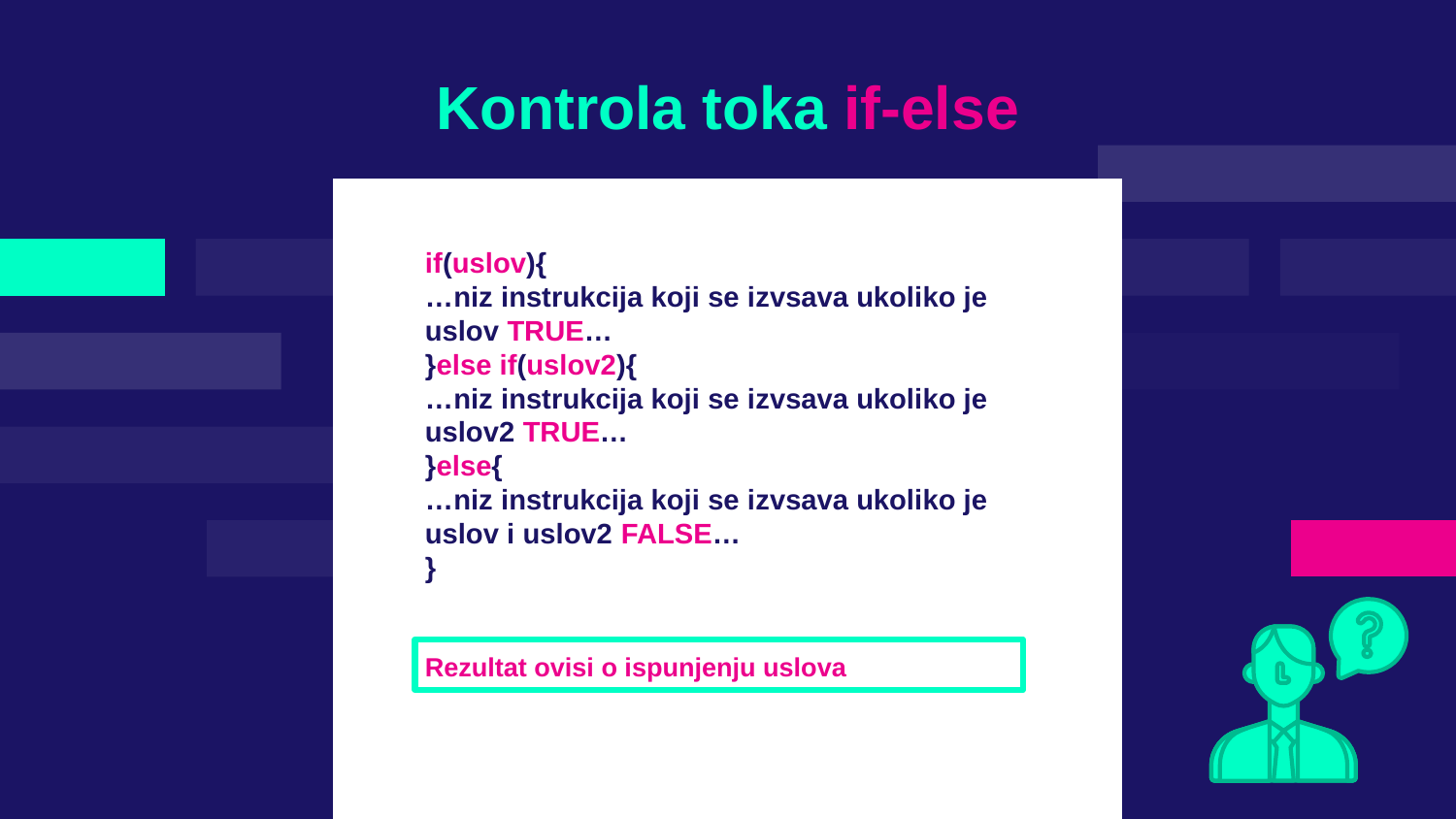

# Kontrola toka if-else
if(uslov){
…niz instrukcija koji se izvsava ukoliko je uslov TRUE…
}else if(uslov2){
…niz instrukcija koji se izvsava ukoliko je uslov2 TRUE…
}else{
…niz instrukcija koji se izvsava ukoliko je uslov i uslov2 FALSE…
}

Rezultat ovisi o ispunjenju uslova